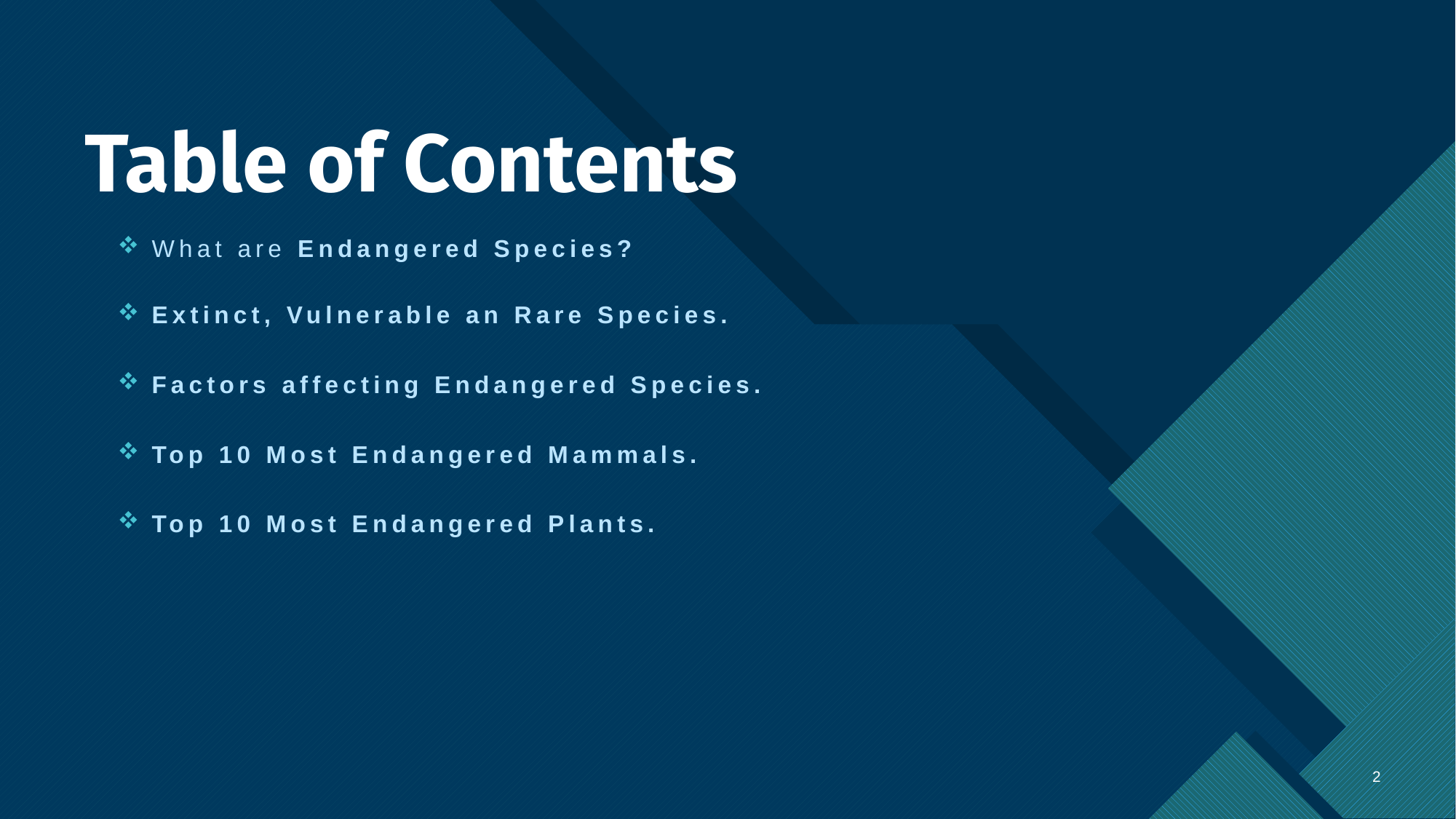

# Table of Contents
What are Endangered Species?

Extinct, Vulnerable an Rare Species.

Factors affecting Endangered Species.

Top 10 Most Endangered Mammals.

Top 10 Most Endangered Plants.

2